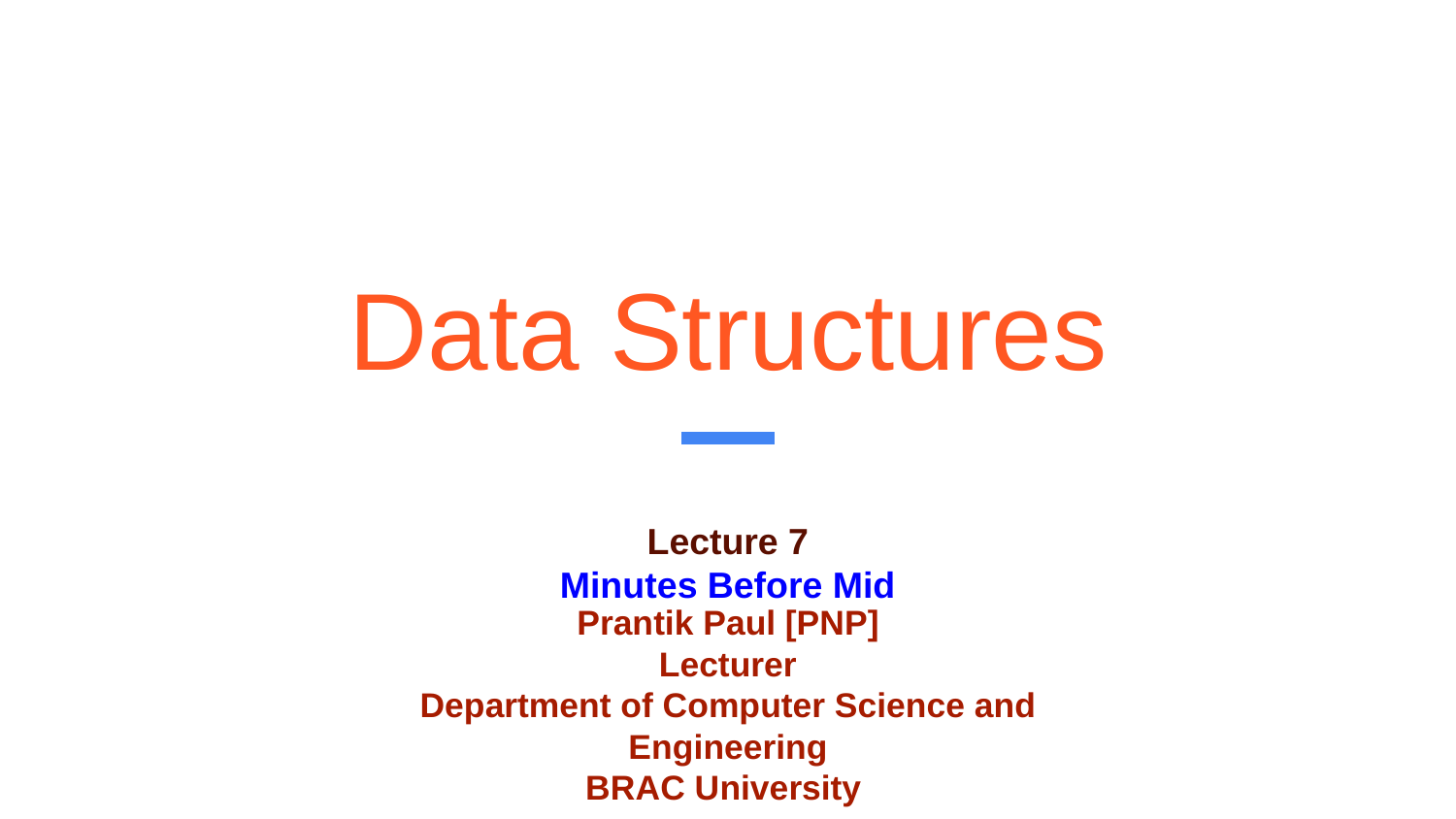

# Data Structures
Lecture 7
Minutes Before Mid
Prantik Paul [PNP]
Lecturer
Department of Computer Science and Engineering
BRAC University